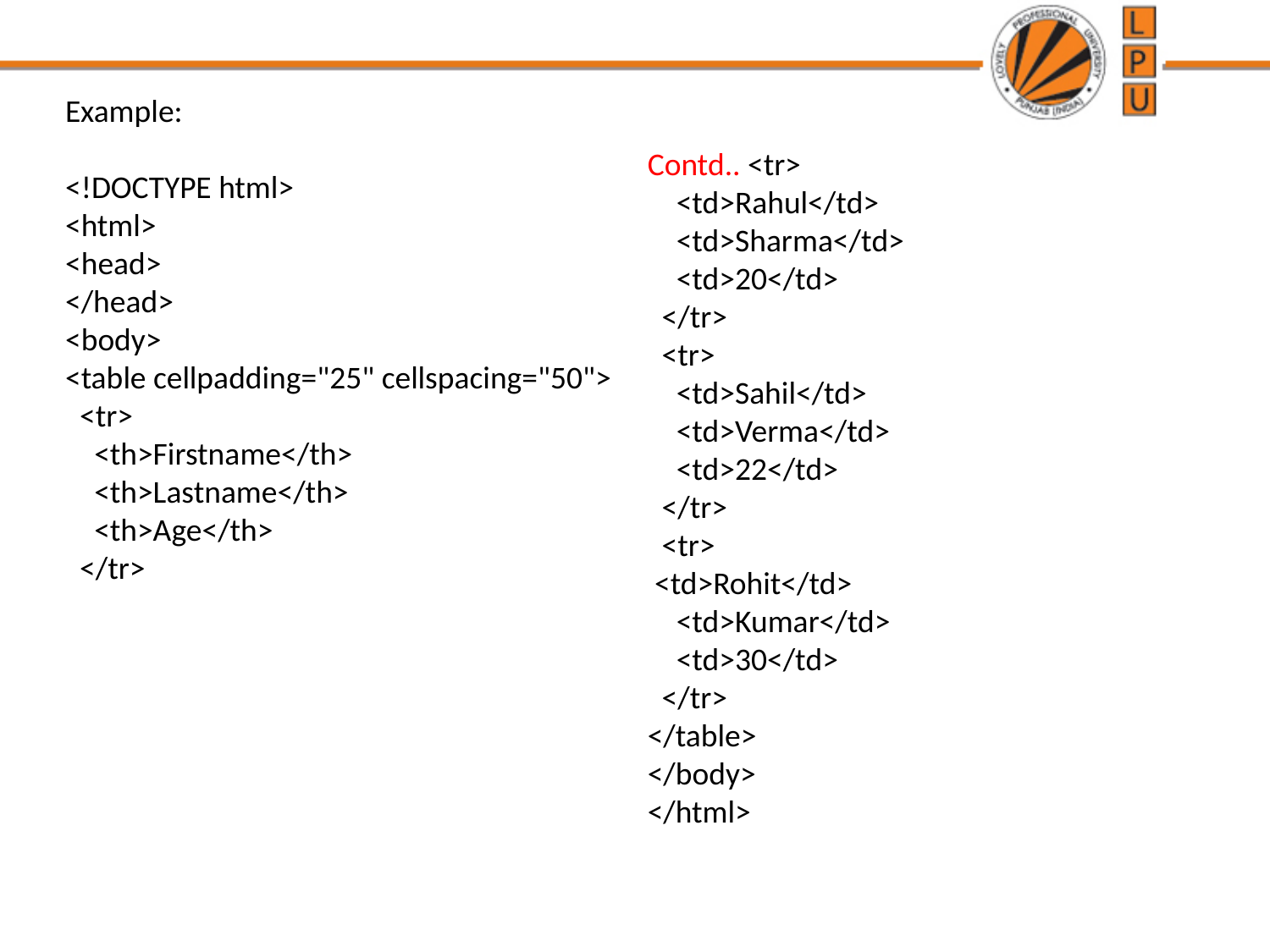

Example:

<!DOCTYPE html>
<html>
<head>
</head>
<body>
<table cellpadding="25" cellspacing="50">
  <tr>
    <th>Firstname</th>
    <th>Lastname</th>
    <th>Age</th>
  </tr>

Contd.. <tr>
    <td>Rahul</td>
    <td>Sharma</td>
    <td>20</td>
  </tr>
  <tr>
    <td>Sahil</td>
    <td>Verma</td>
    <td>22</td>
  </tr>
  <tr>
 <td>Rohit</td>
    <td>Kumar</td>
    <td>30</td>
  </tr>
</table>
</body>
</html>